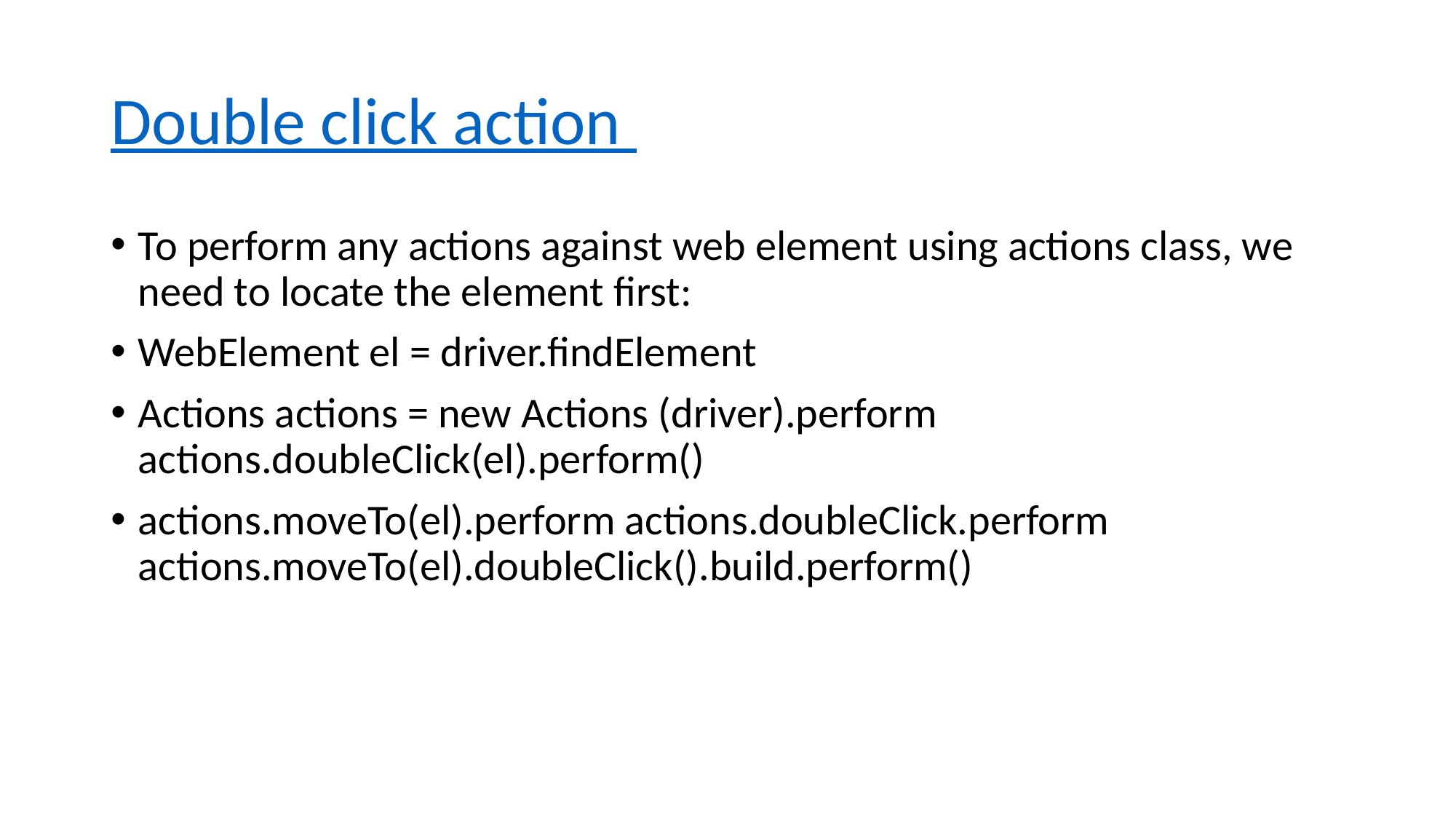

# Double click action
To perform any actions against web element using actions class, we need to locate the element first:
WebElement el = driver.findElement
Actions actions = new Actions (driver).perform actions.doubleClick(el).perform()
actions.moveTo(el).perform actions.doubleClick.perform actions.moveTo(el).doubleClick().build.perform()